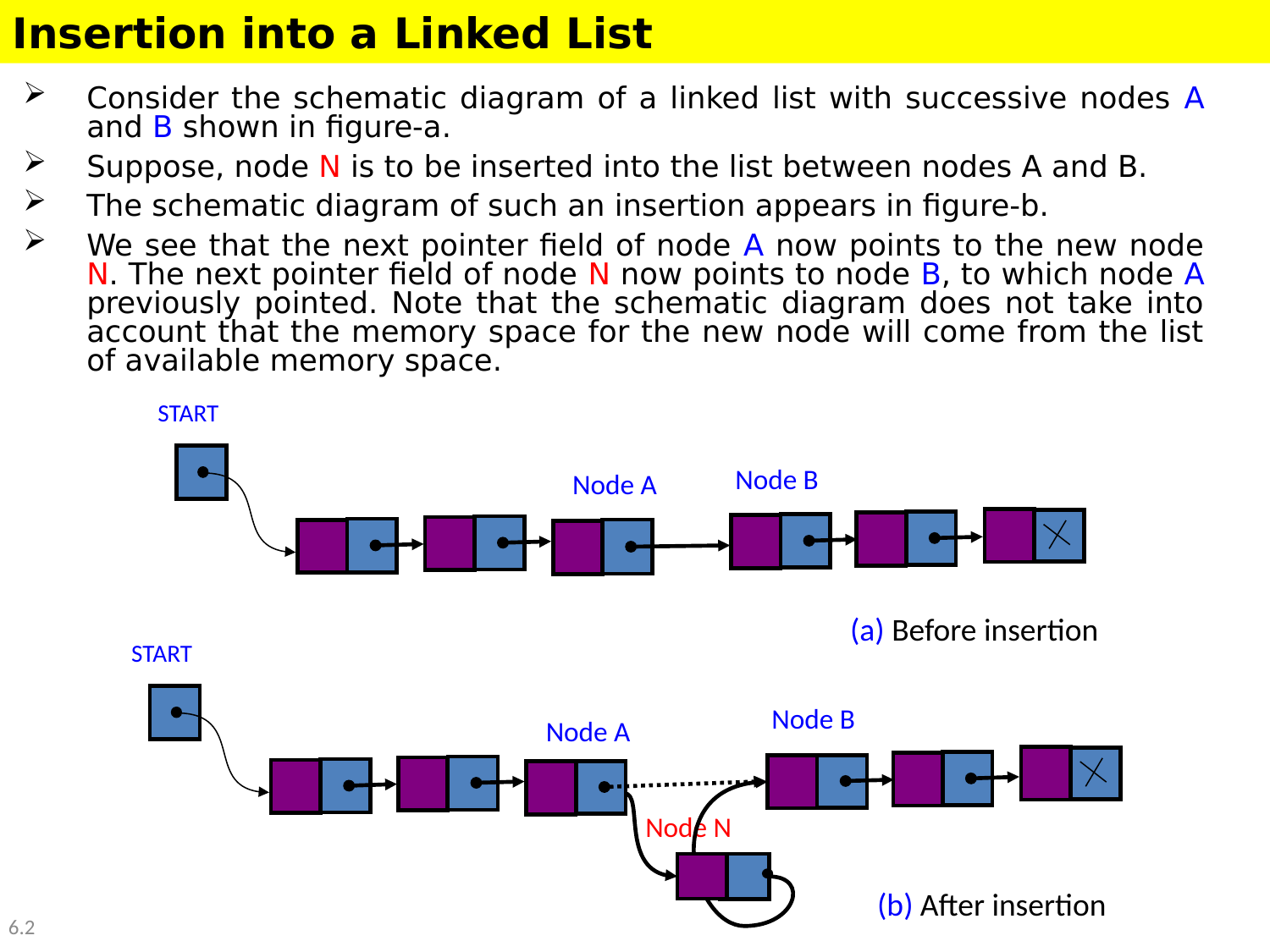

Insertion into a Linked List
Consider the schematic diagram of a linked list with successive nodes A and B shown in figure-a.
Suppose, node N is to be inserted into the list between nodes A and B.
The schematic diagram of such an insertion appears in figure-b.
We see that the next pointer field of node A now points to the new node N. The next pointer field of node N now points to node B, to which node A previously pointed. Note that the schematic diagram does not take into account that the memory space for the new node will come from the list of available memory space.
START

Node B
Node A

(a) Before insertion
START

Node B
Node A

Node N
(b) After insertion

6.2